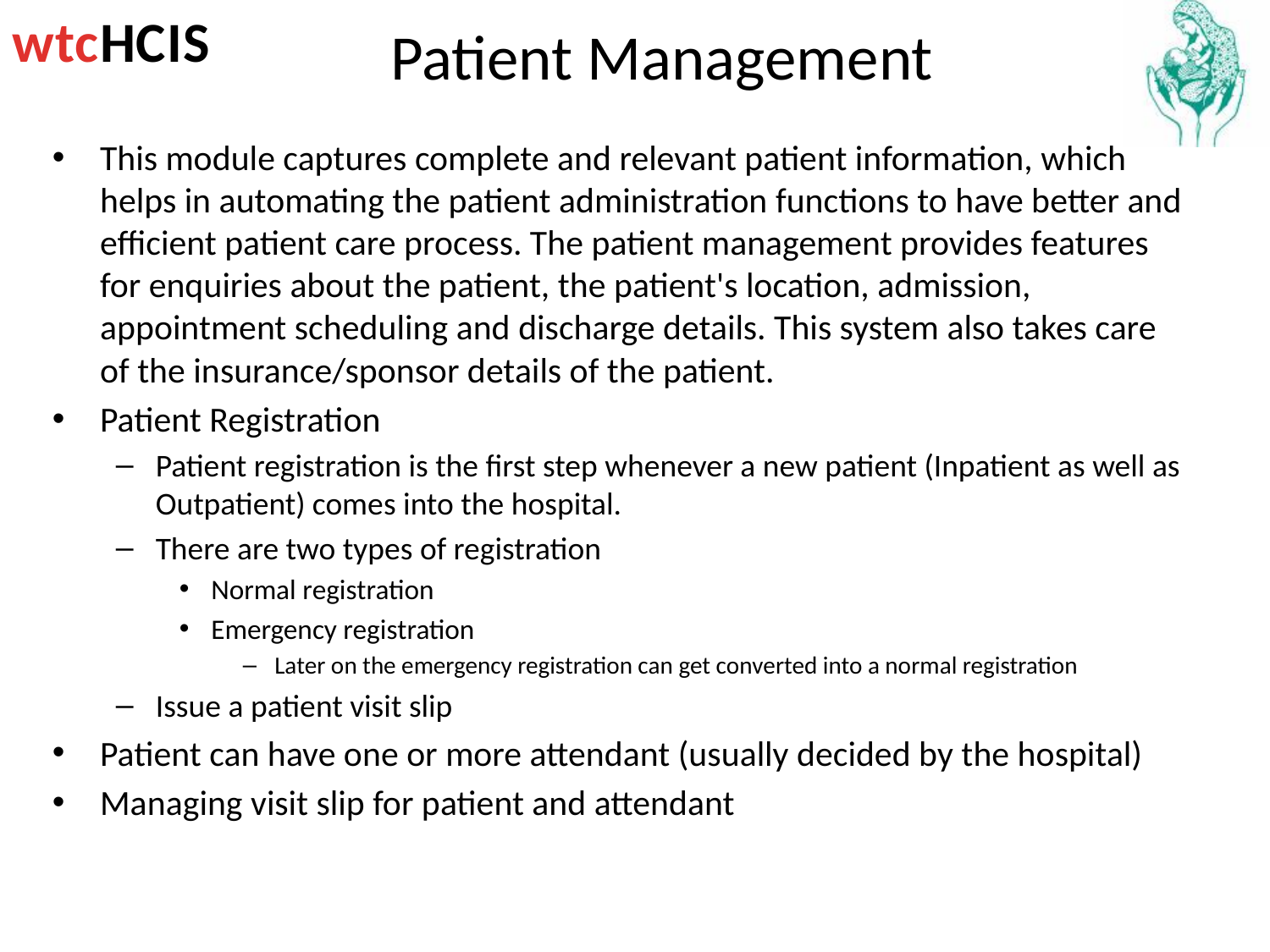

# Patient Management
This module captures complete and relevant patient information, which helps in automating the patient administration functions to have better and efficient patient care process. The patient management provides features for enquiries about the patient, the patient's location, admission, appointment scheduling and discharge details. This system also takes care of the insurance/sponsor details of the patient.
Patient Registration
Patient registration is the first step whenever a new patient (Inpatient as well as Outpatient) comes into the hospital.
There are two types of registration
Normal registration
Emergency registration
Later on the emergency registration can get converted into a normal registration
Issue a patient visit slip
Patient can have one or more attendant (usually decided by the hospital)
Managing visit slip for patient and attendant